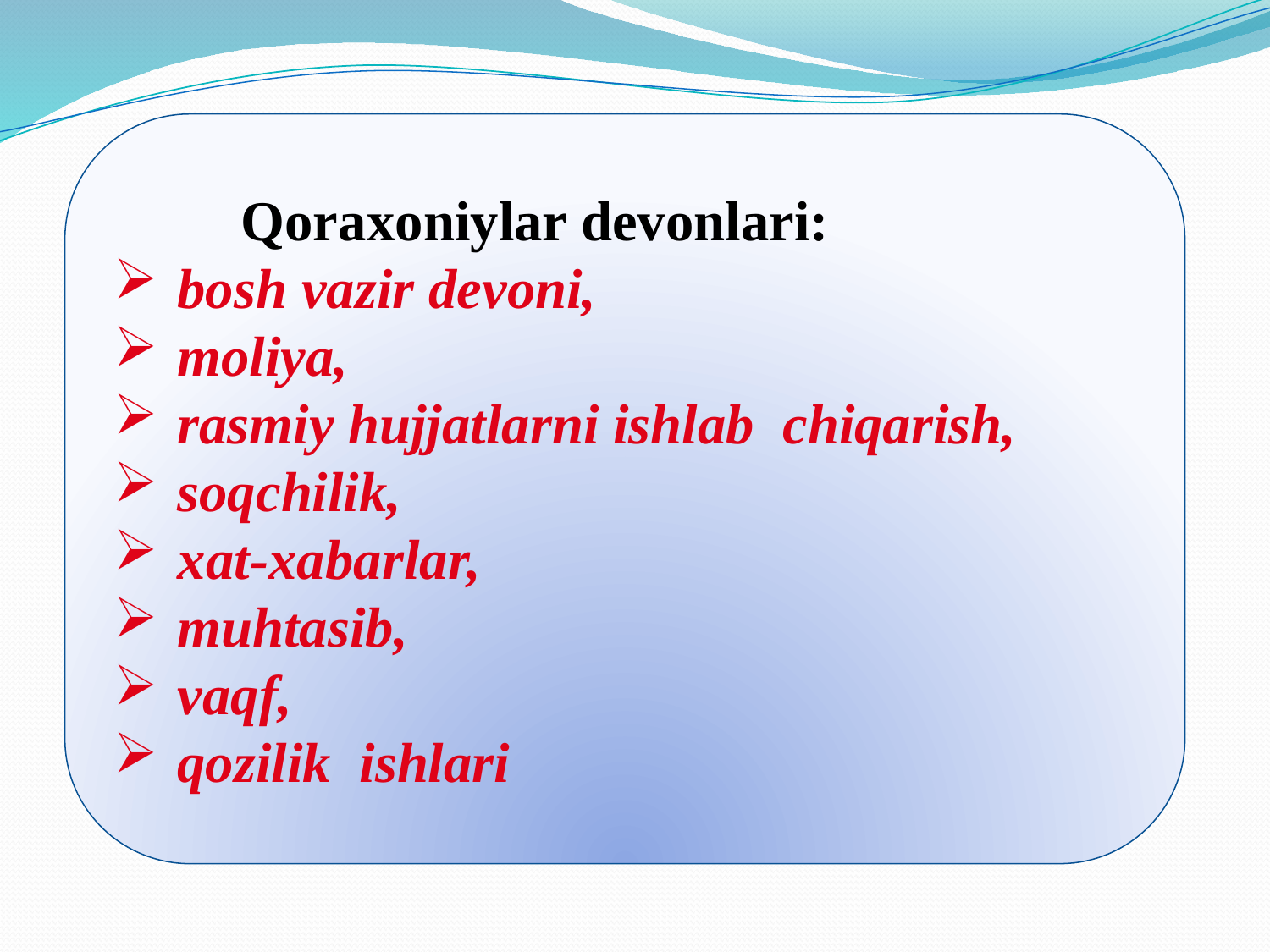

Qoraхoniylar devonlari:
bosh vazir devoni,
moliya,
rasmiy hujjatlarni ishlab  chiqarish,
soqchilik,
хat-хabarlar,
muhtasib,
vaqf,
qozilik  ishlari